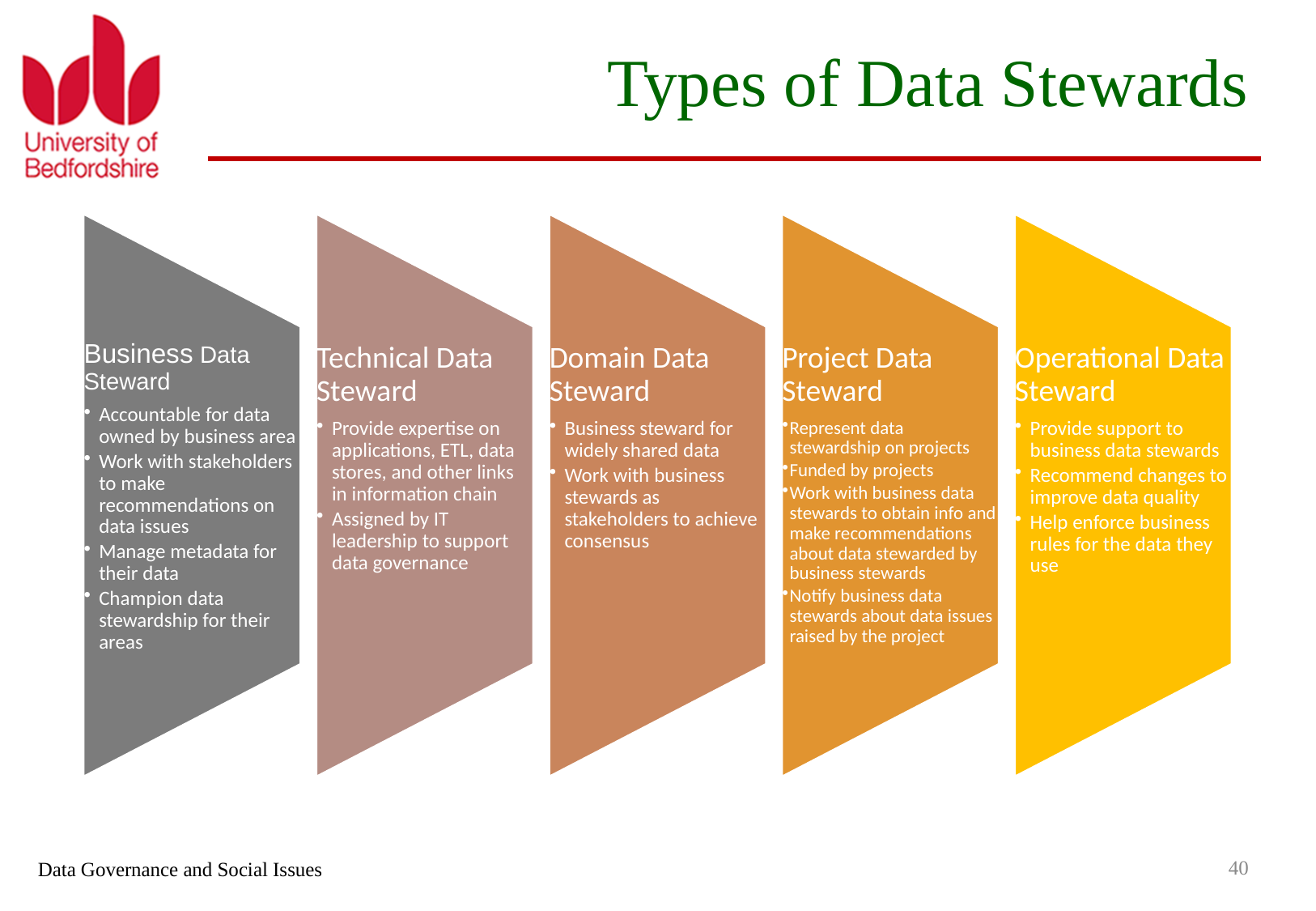

# Types of Data Stewards
Business Data Steward
Accountable for data owned by business area
Work with stakeholders to make recommendations on data issues
Manage metadata for their data
Champion data stewardship for their areas
Technical Data Steward
Provide expertise on applications, ETL, data stores, and other links in information chain
Assigned by IT leadership to support data governance
Domain Data Steward
Business steward for widely shared data
Work with business stewards as stakeholders to achieve consensus
Project Data Steward
Represent data stewardship on projects
Funded by projects
Work with business data stewards to obtain info and make recommendations about data stewarded by business stewards
Notify business data stewards about data issues raised by the project
Operational Data Steward
Provide support to business data stewards
Recommend changes to improve data quality
Help enforce business rules for the data they use
40
Data Governance and Social Issues